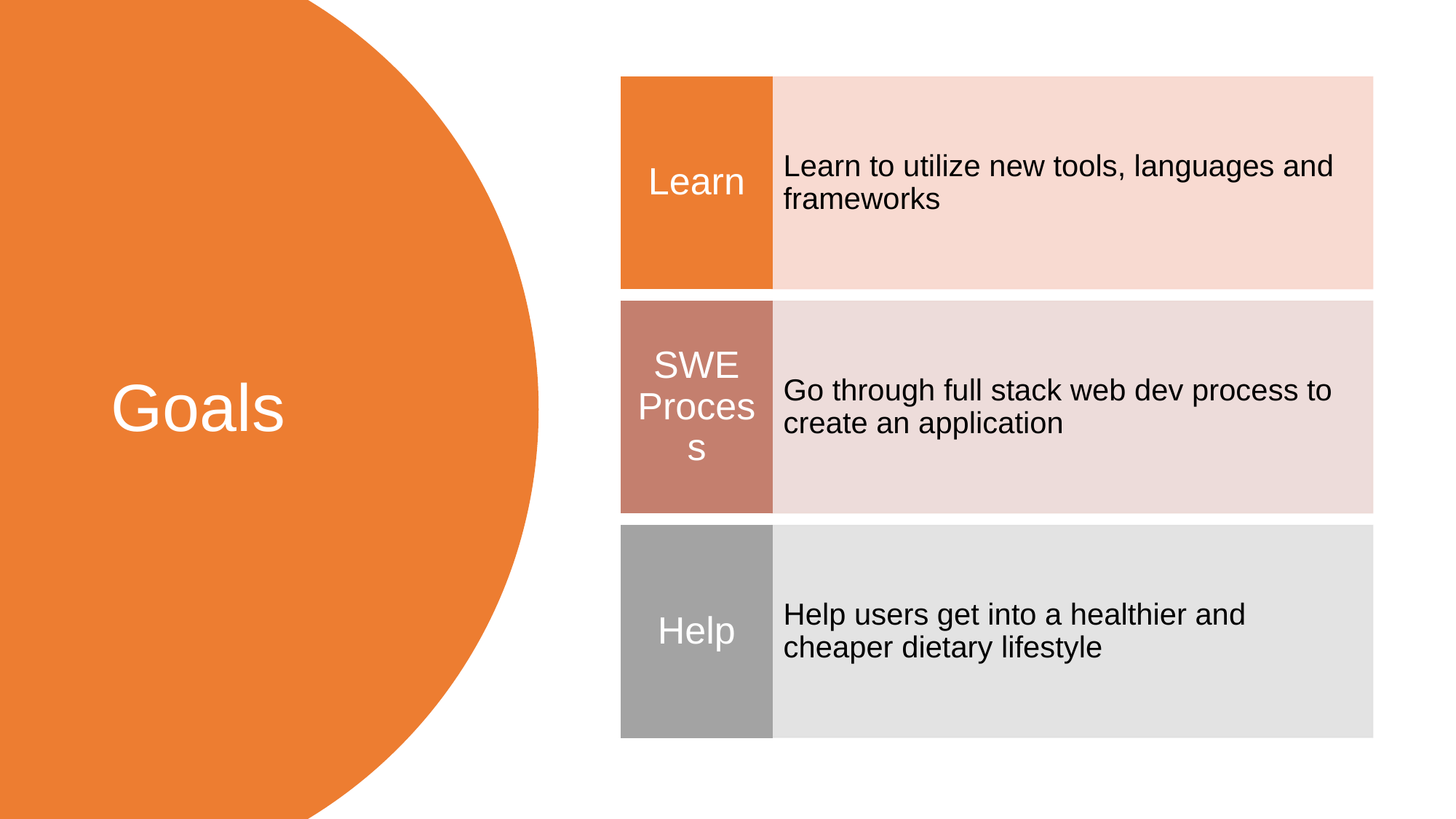

Learn to utilize new tools, languages and frameworks
Learn
Go through full stack web dev process to create an application
SWE Process
Help users get into a healthier and cheaper dietary lifestyle
Help
# Goals